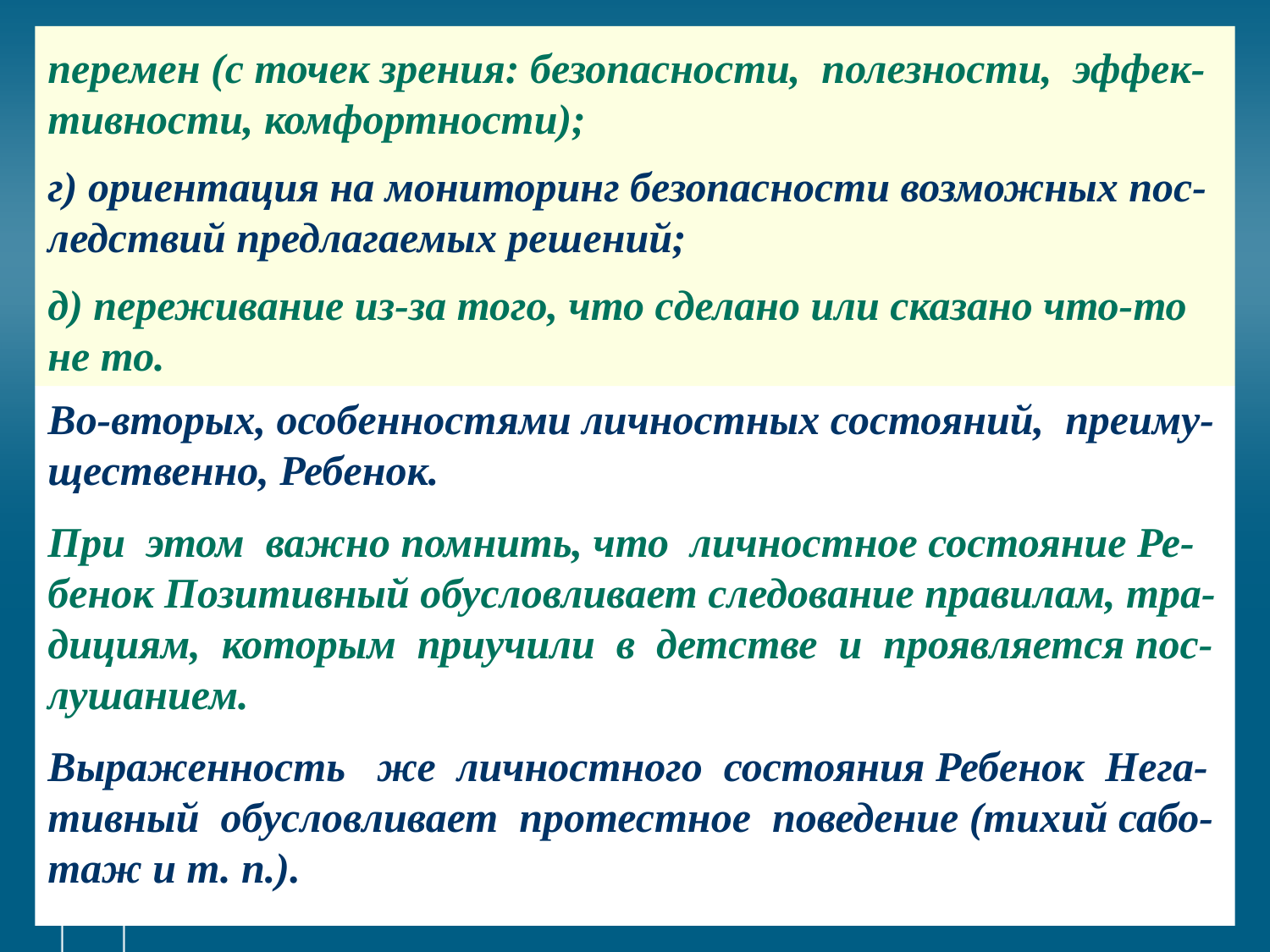

# перемен (с точек зрения: безопасности,  полезности,  эффек-тивности, комфортности); г) ориентация на мониторинг безопасности возможных пос-ледствий предлагаемых решений; д) переживание из-за того, что сделано или сказано что-то не то.
Во-вторых, особенностями личностных состояний,  преиму-щественно, Ребенок.
При  этом  важно помнить, что  личностное состояние Ре-бенок Позитивный обусловливает следование правилам, тра-дициям,  которым  приучили  в  детстве  и  проявляется пос-лушанием.
Выраженность   же  личностного  состояния Ребенок  Нега-тивный  обусловливает  протестное  поведение (тихий сабо-таж и т. п.).